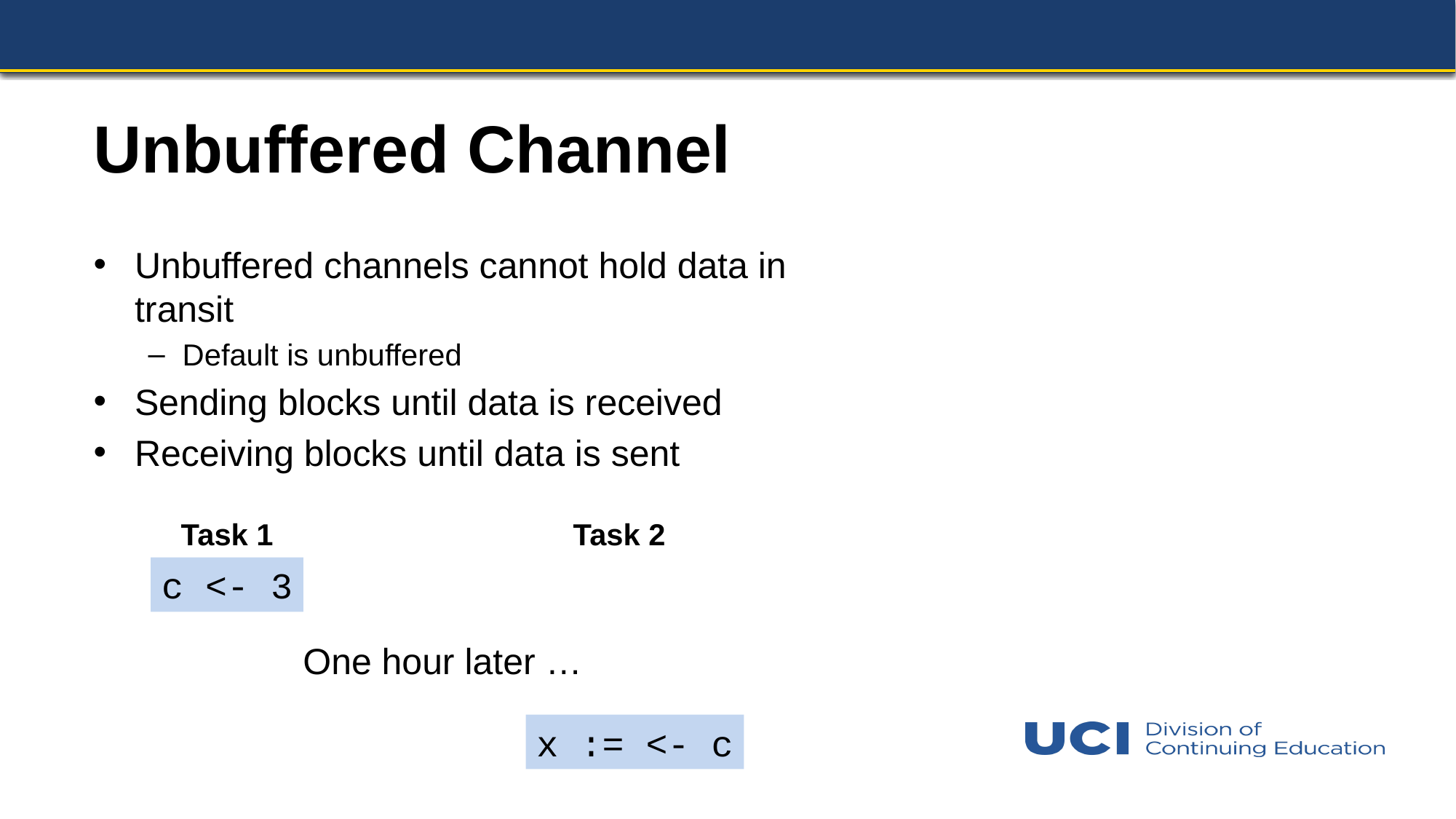

# Unbuffered Channel
Unbuffered channels cannot hold data in transit
Default is unbuffered
Sending blocks until data is received
Receiving blocks until data is sent
Task 1
Task 2
c <- 3
One hour later …
x := <- c